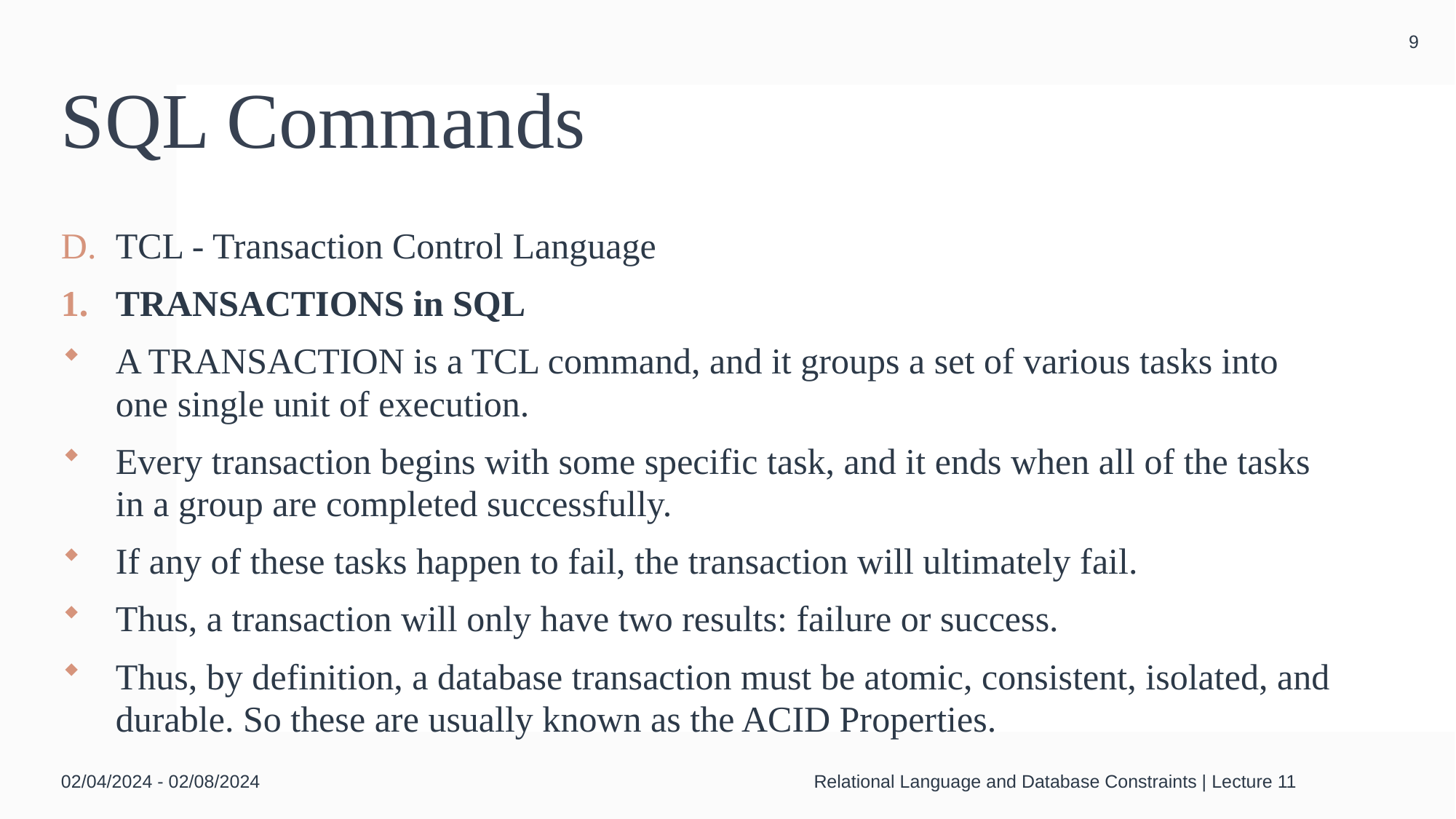

9
# SQL Commands
TCL - Transaction Control Language
TRANSACTIONS in SQL
A TRANSACTION is a TCL command, and it groups a set of various tasks into one single unit of execution.
Every transaction begins with some specific task, and it ends when all of the tasks in a group are completed successfully.
If any of these tasks happen to fail, the transaction will ultimately fail.
Thus, a transaction will only have two results: failure or success.
Thus, by definition, a database transaction must be atomic, consistent, isolated, and durable. So these are usually known as the ACID Properties.
02/04/2024 - 02/08/2024
Relational Language and Database Constraints | Lecture 11